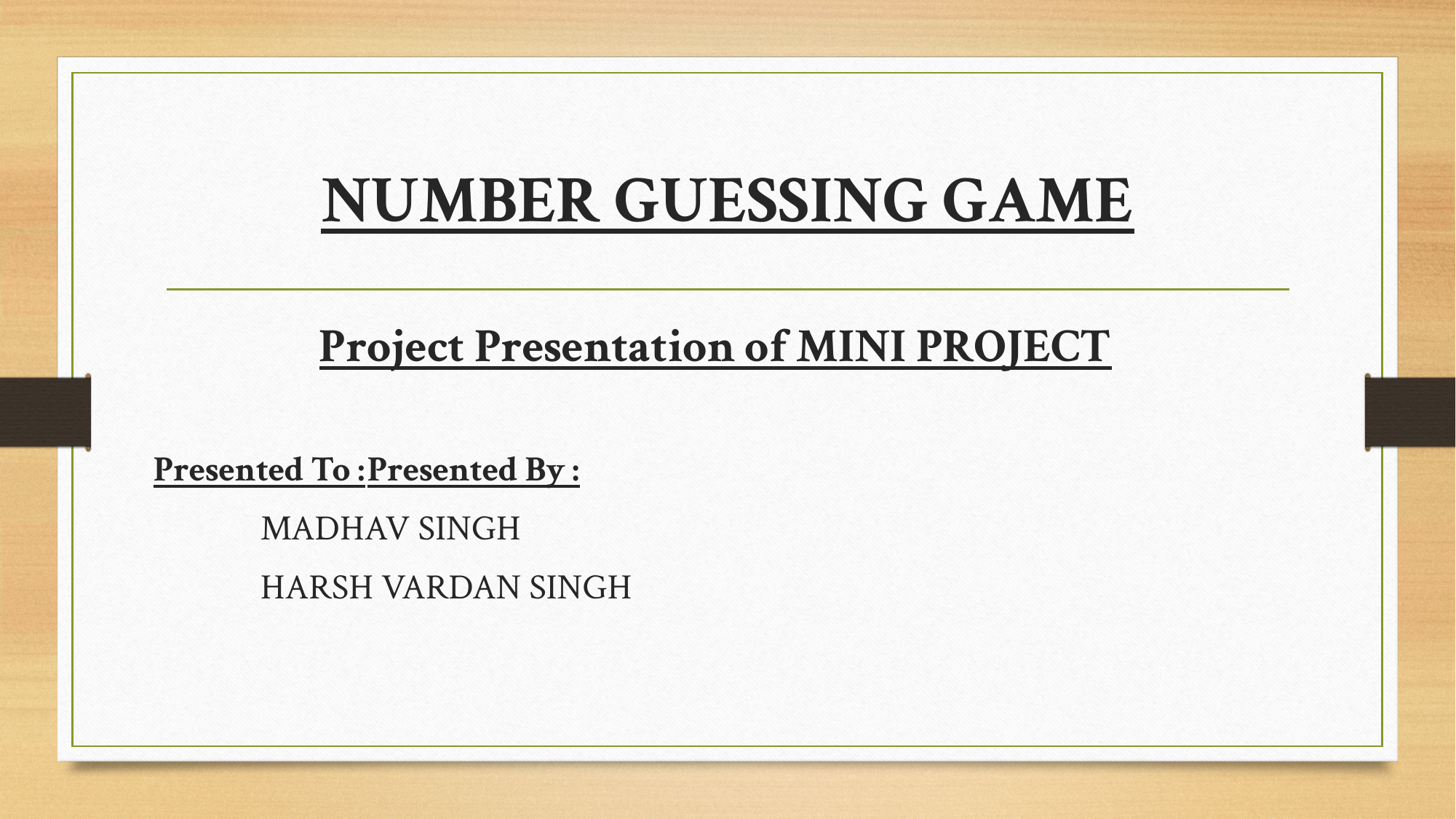

# NUMBER GUESSING GAME
Project Presentation of MINI PROJECT

Presented To :									Presented By :
													MADHAV SINGH
													HARSH VARDAN SINGH